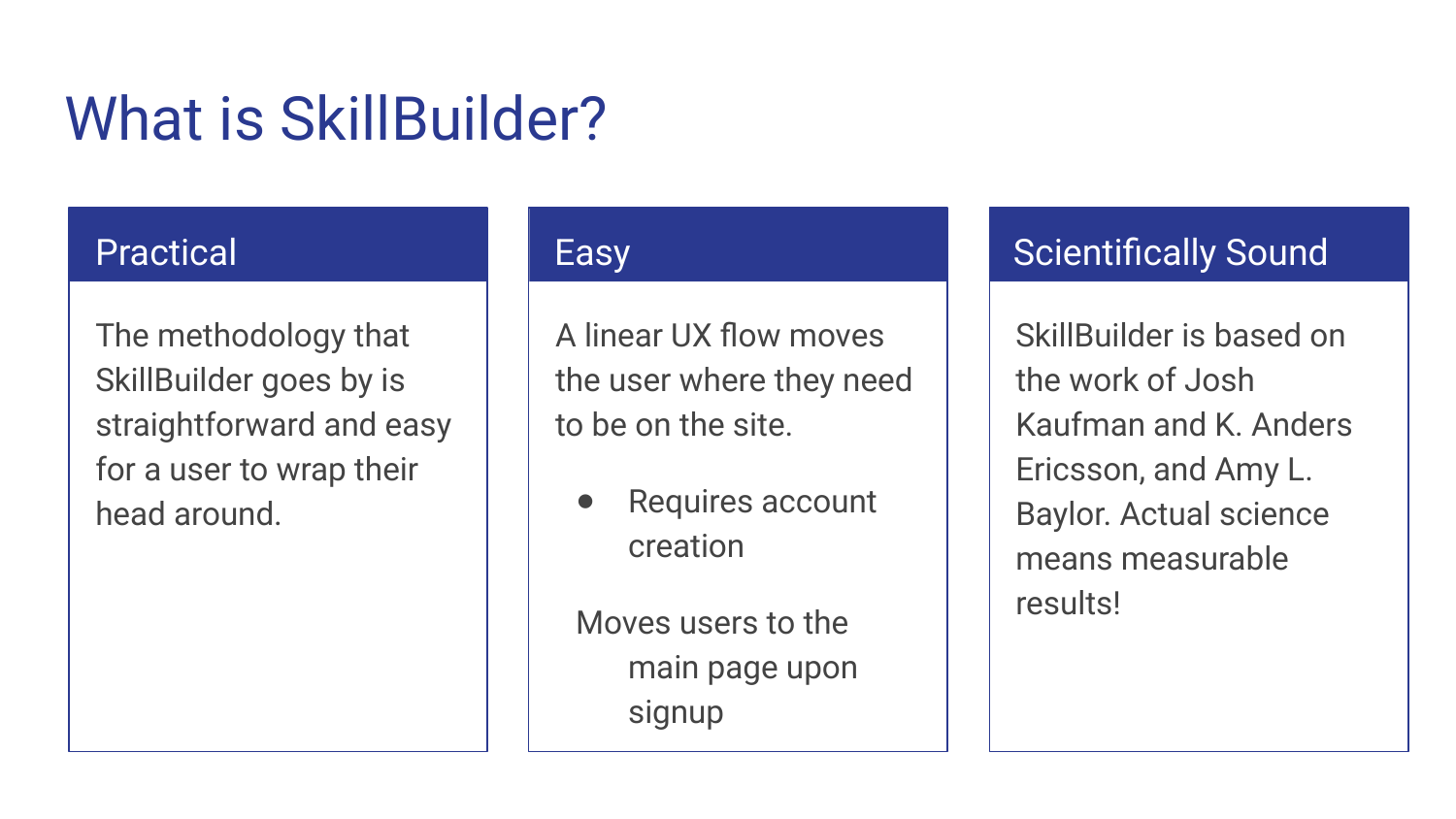

# What is SkillBuilder?

Practical

Easy

Scientifically Sound
The methodology that SkillBuilder goes by is straightforward and easy for a user to wrap their head around.
A linear UX flow moves the user where they need to be on the site.
Requires account creation
Moves users to the main page upon signup
SkillBuilder is based on the work of Josh Kaufman and K. Anders Ericsson, and Amy L. Baylor. Actual science means measurable results!